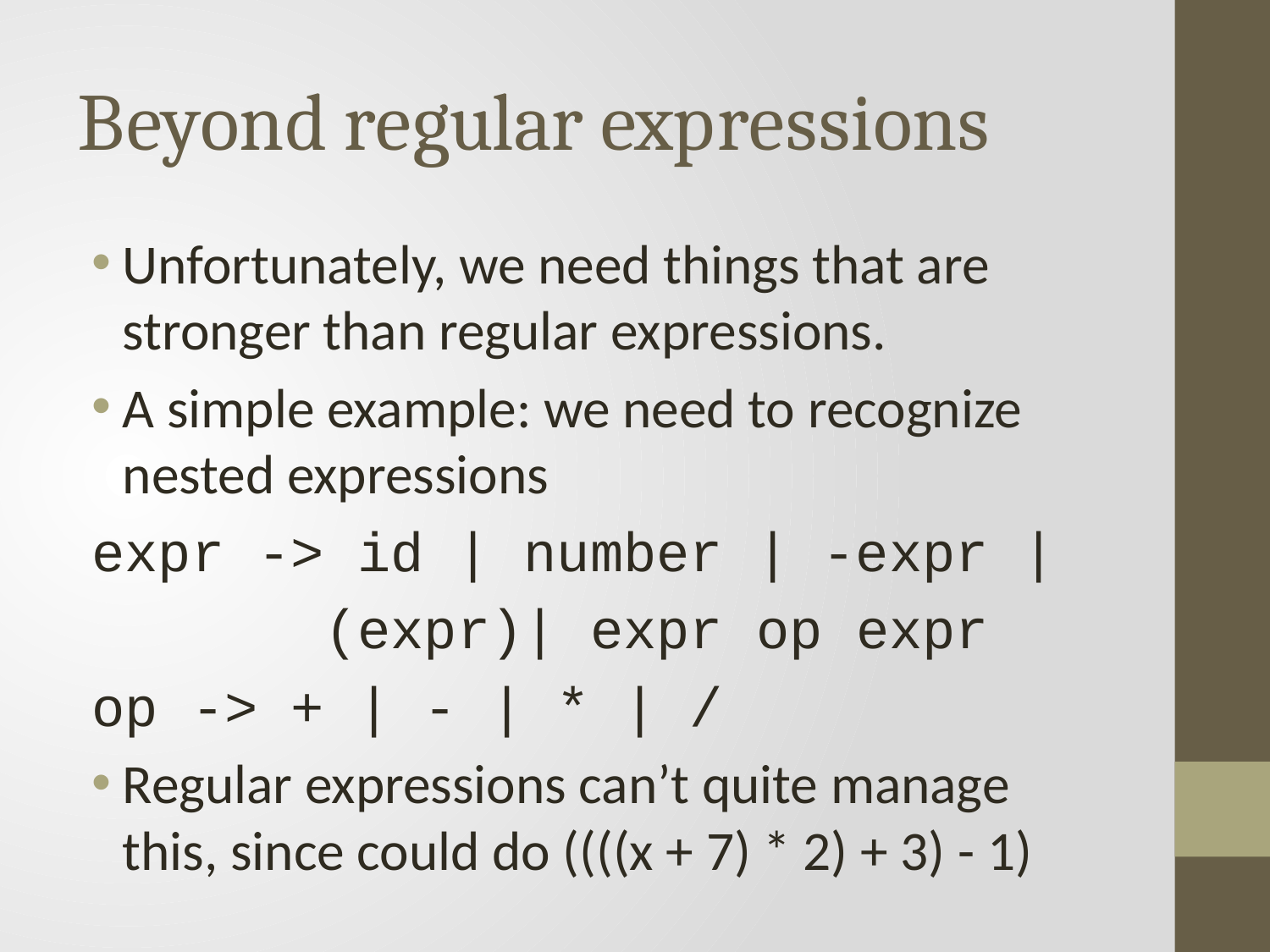

# Beyond regular expressions
Unfortunately, we need things that are stronger than regular expressions.
A simple example: we need to recognize nested expressions
expr -> id | number | -expr |
       (expr)| expr op expr
op -> + | - | * | /
Regular expressions can’t quite manage this, since could do ((((x + 7) * 2) + 3) - 1)